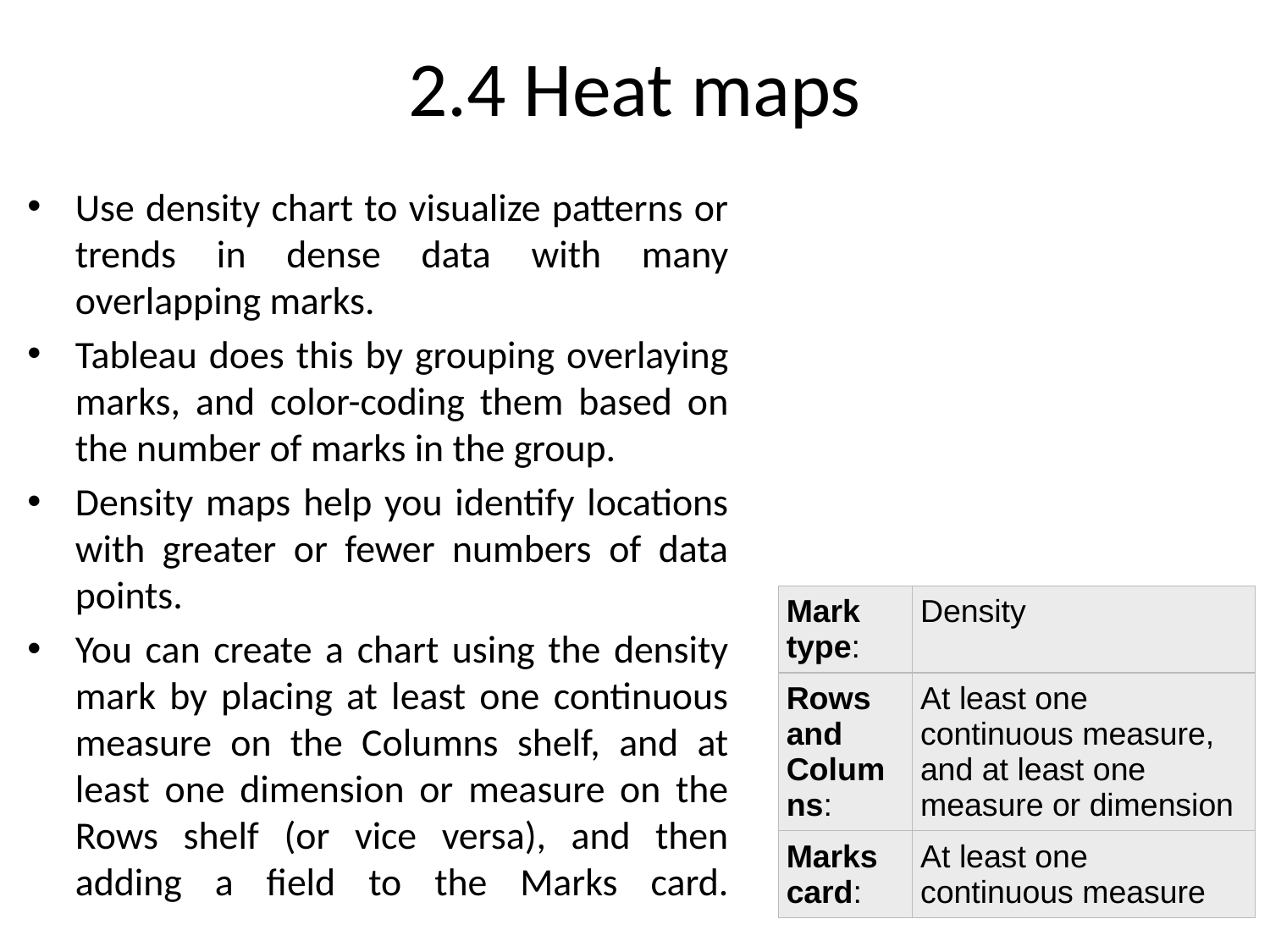

# 2.4 Heat maps
Use density chart to visualize patterns or trends in dense data with many overlapping marks.
Tableau does this by grouping overlaying marks, and color-coding them based on the number of marks in the group.
Density maps help you identify locations with greater or fewer numbers of data points.
You can create a chart using the density mark by placing at least one continuous measure on the Columns shelf, and at least one dimension or measure on the Rows shelf (or vice versa), and then adding a field to the Marks card.
| Mark type: | Density |
| --- | --- |
| Rows and Columns: | At least one continuous measure, and at least one measure or dimension |
| Marks card: | At least one continuous measure |